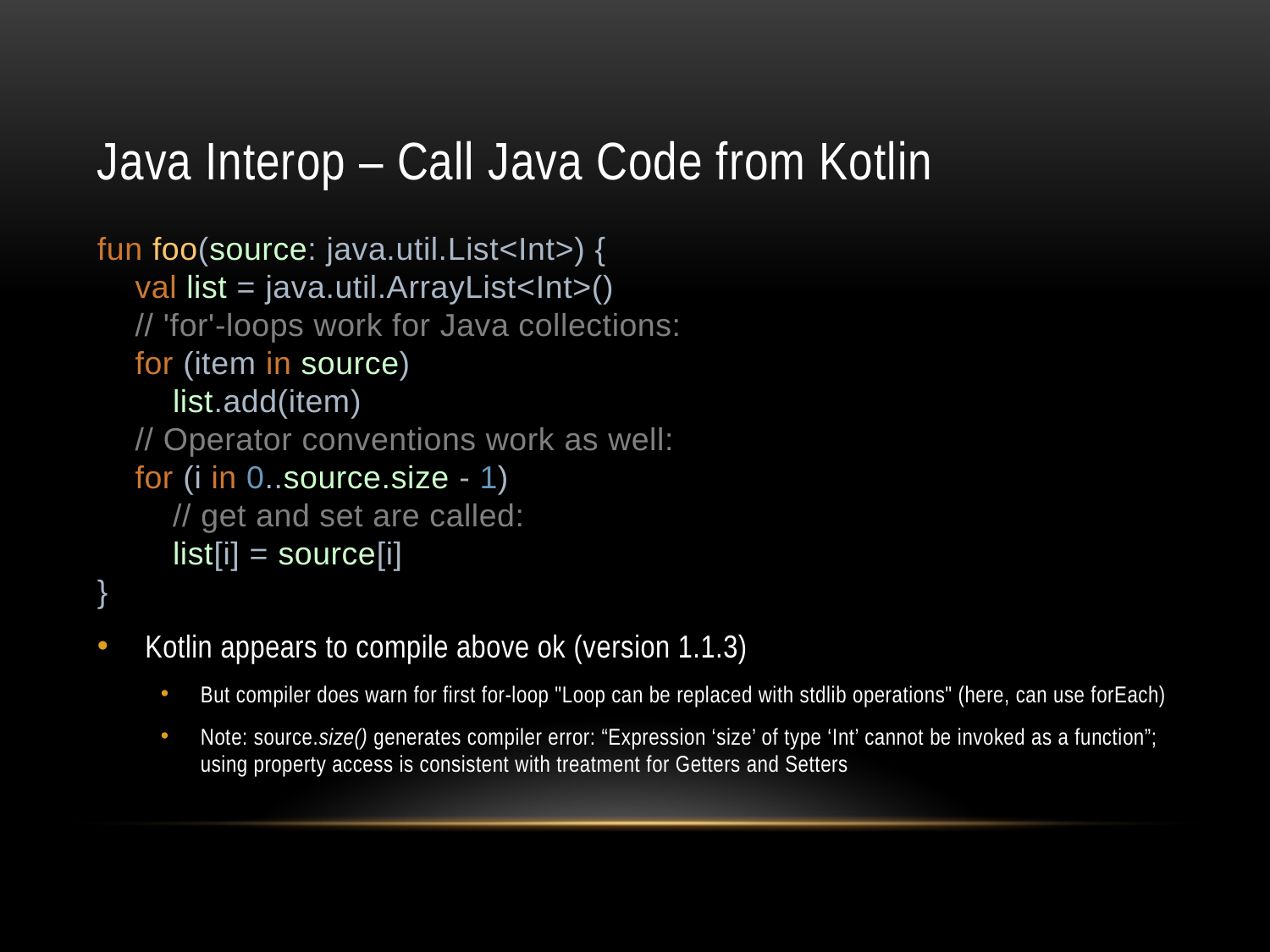

# Java Interop – Call Java Code from Kotlin
fun foo(source: java.util.List<Int>) {
    val list = java.util.ArrayList<Int>()
    // 'for'-loops work for Java collections:
    for (item in source)
        list.add(item)
    // Operator conventions work as well:
    for (i in 0..source.size - 1)
        // get and set are called:
        list[i] = source[i]
}
Kotlin appears to compile above ok (version 1.1.3)
But compiler does warn for first for-loop "Loop can be replaced with stdlib operations" (here, can use forEach)
Note: source.size() generates compiler error: “Expression ‘size’ of type ‘Int’ cannot be invoked as a function”; using property access is consistent with treatment for Getters and Setters